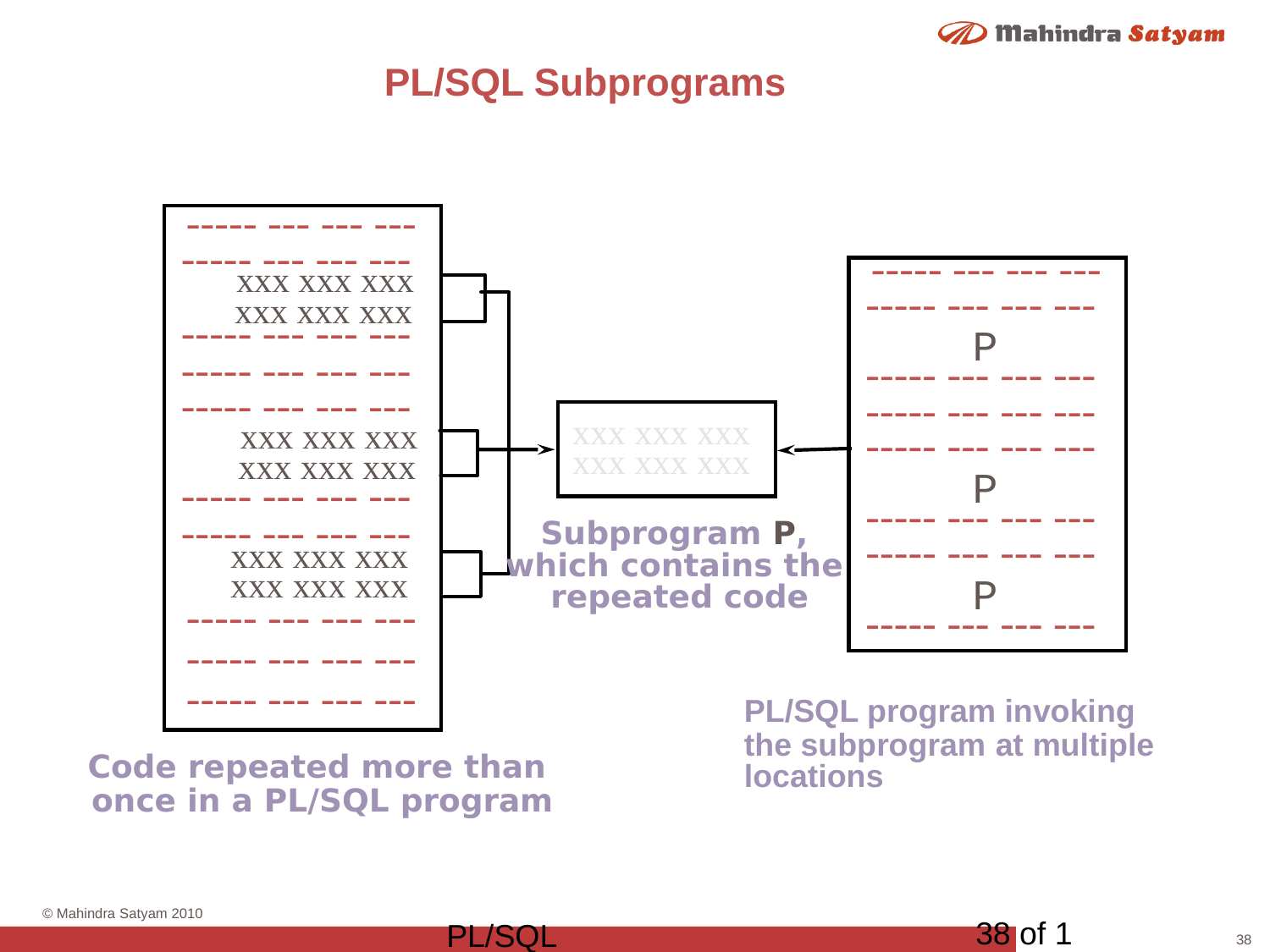

# PL/SQL Subprograms
 ----- --- --- ---
----- --- --- ---

----- --- --- ---
----- --- --- ---
----- --- --- ---

----- --- --- ---
----- --- --- ---

----- --- --- ---
----- --- --- ---
----- --- --- ---

 ----- --- --- ---
----- --- --- ---

----- --- --- ---
----- --- --- ---
----- --- --- ---

----- --- --- ---
----- --- --- ---

----- --- --- ---

 xxx xxx xxx
 xxx xxx xxx

P

P

P

PL/SQL program invoking
the subprogram at multiple
locations

 xxx xxx xxx
 xxx xxx xxx
Subprogram P,
which contains the
repeated code
 xxx xxx xxx
 xxx xxx xxx
     xxx xxx xxx
     xxx xxx xxx
Code repeated more than
once in a PL/SQL program
38 of 1
PL/SQL